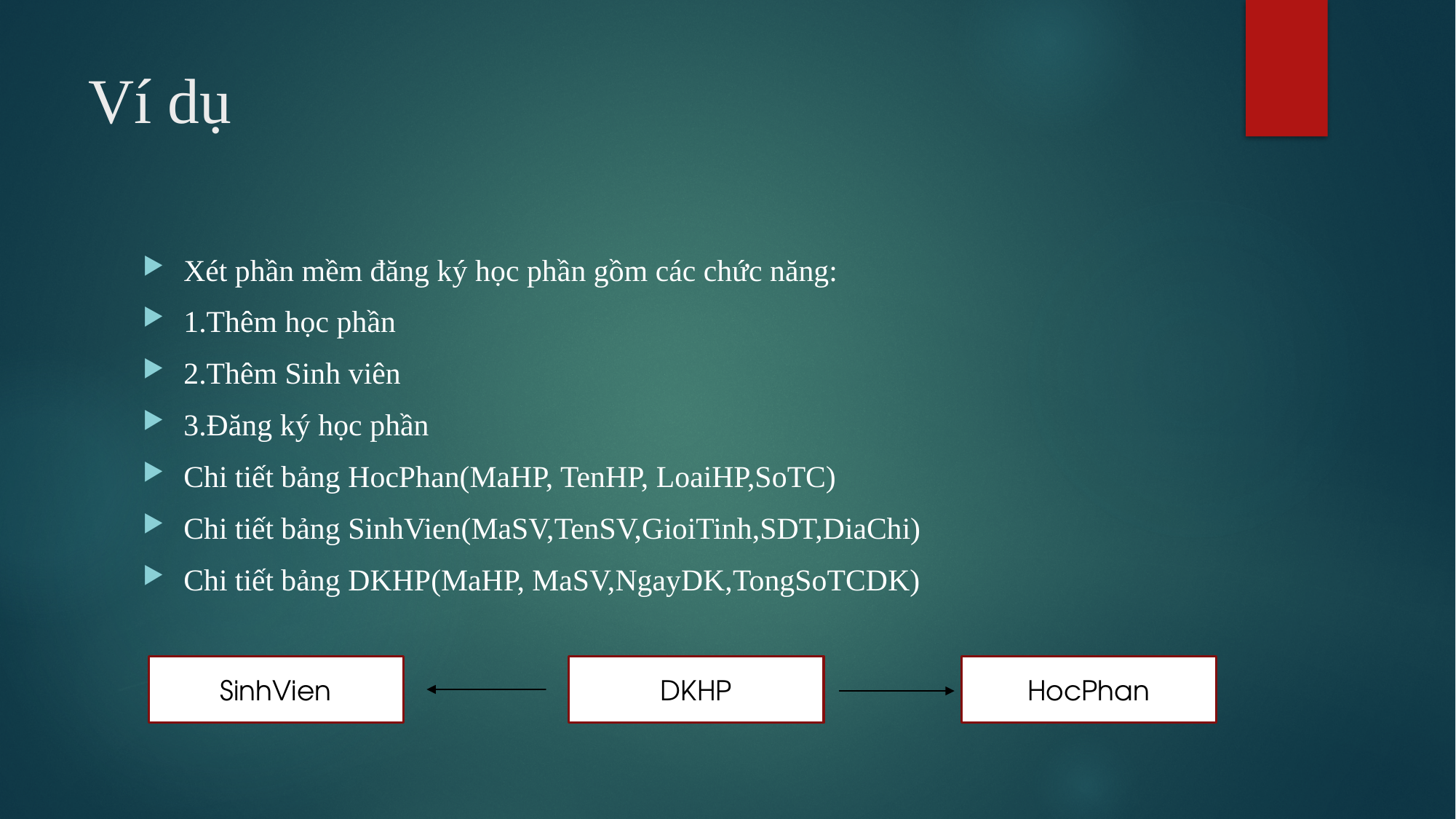

# Ví dụ
Xét phần mềm đăng ký học phần gồm các chức năng:
1.Thêm học phần
2.Thêm Sinh viên
3.Đăng ký học phần
Chi tiết bảng HocPhan(MaHP, TenHP, LoaiHP,SoTC)
Chi tiết bảng SinhVien(MaSV,TenSV,GioiTinh,SDT,DiaChi)
Chi tiết bảng DKHP(MaHP, MaSV,NgayDK,TongSoTCDK)
HocPhan
DKHP
SinhVien